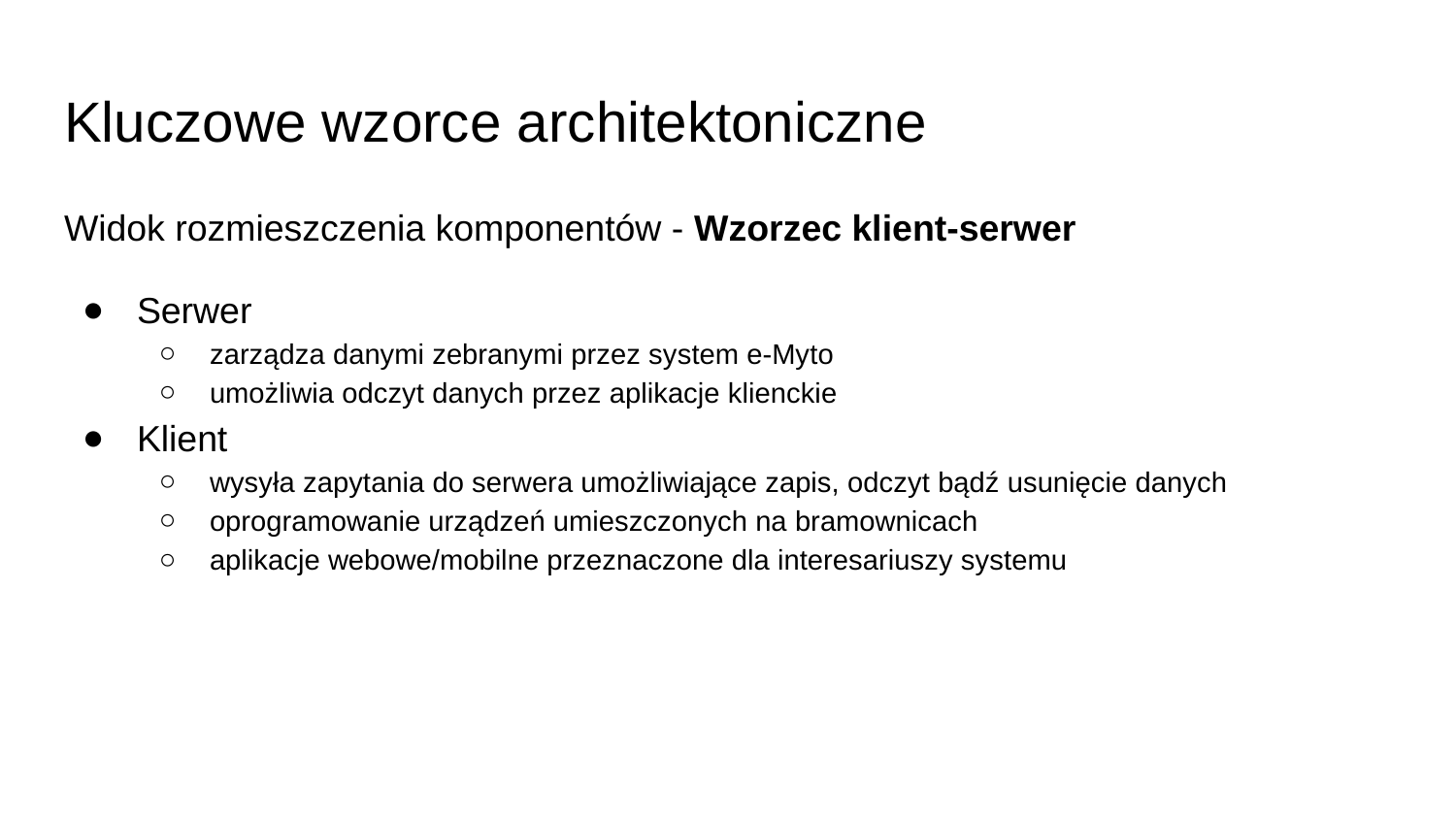

# Kluczowe wzorce architektoniczne
Widok rozmieszczenia komponentów - Wzorzec klient-serwer
Serwer
zarządza danymi zebranymi przez system e-Myto
umożliwia odczyt danych przez aplikacje klienckie
Klient
wysyła zapytania do serwera umożliwiające zapis, odczyt bądź usunięcie danych
oprogramowanie urządzeń umieszczonych na bramownicach
aplikacje webowe/mobilne przeznaczone dla interesariuszy systemu